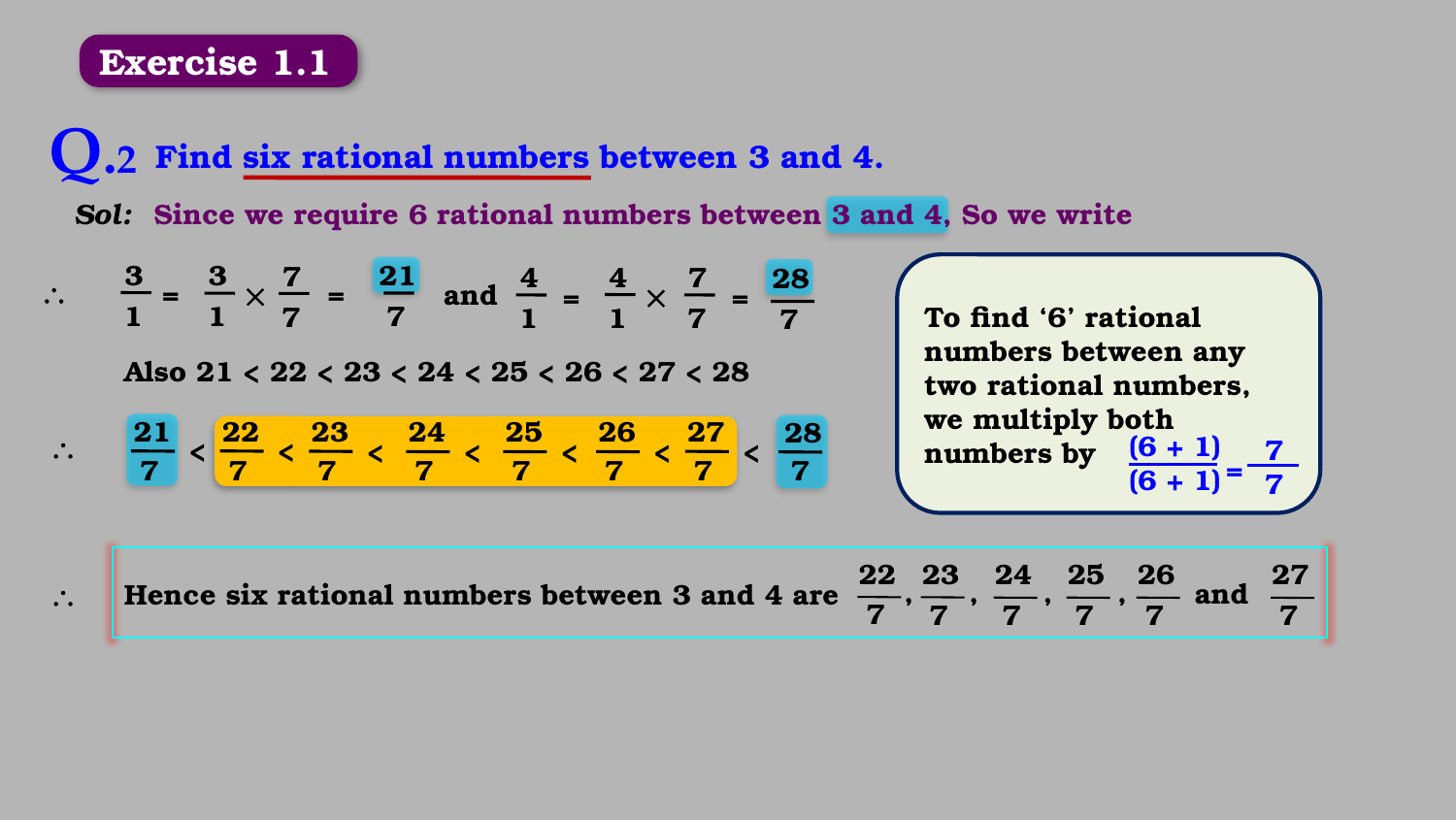

Exercise 1.1

Q.2
Find six rational numbers between 3 and 4.
Sol:
Since we require 6 rational numbers between 3 and 4, So we write

3
21
3
7
4
4
7
28
To find ‘6’ rational numbers between any two rational numbers, we multiply both numbers by

∴
=
=
×
and
=
×
=
1
7
1
7
1
1
7
7
Also 21 < 22 < 23 < 24 < 25 < 26 < 27 < 28
21
22
23
27
24
25
26
28

(6 + 1)
(6 + 1)
7
7
=
∴
<
<
<
<
<
<
<
7
7
7
7
7
7
7
7

22
23
24
25
26
27
,
,
,
,
and
Hence six rational numbers between 3 and 4 are
7
7
7
7
7
7
∴